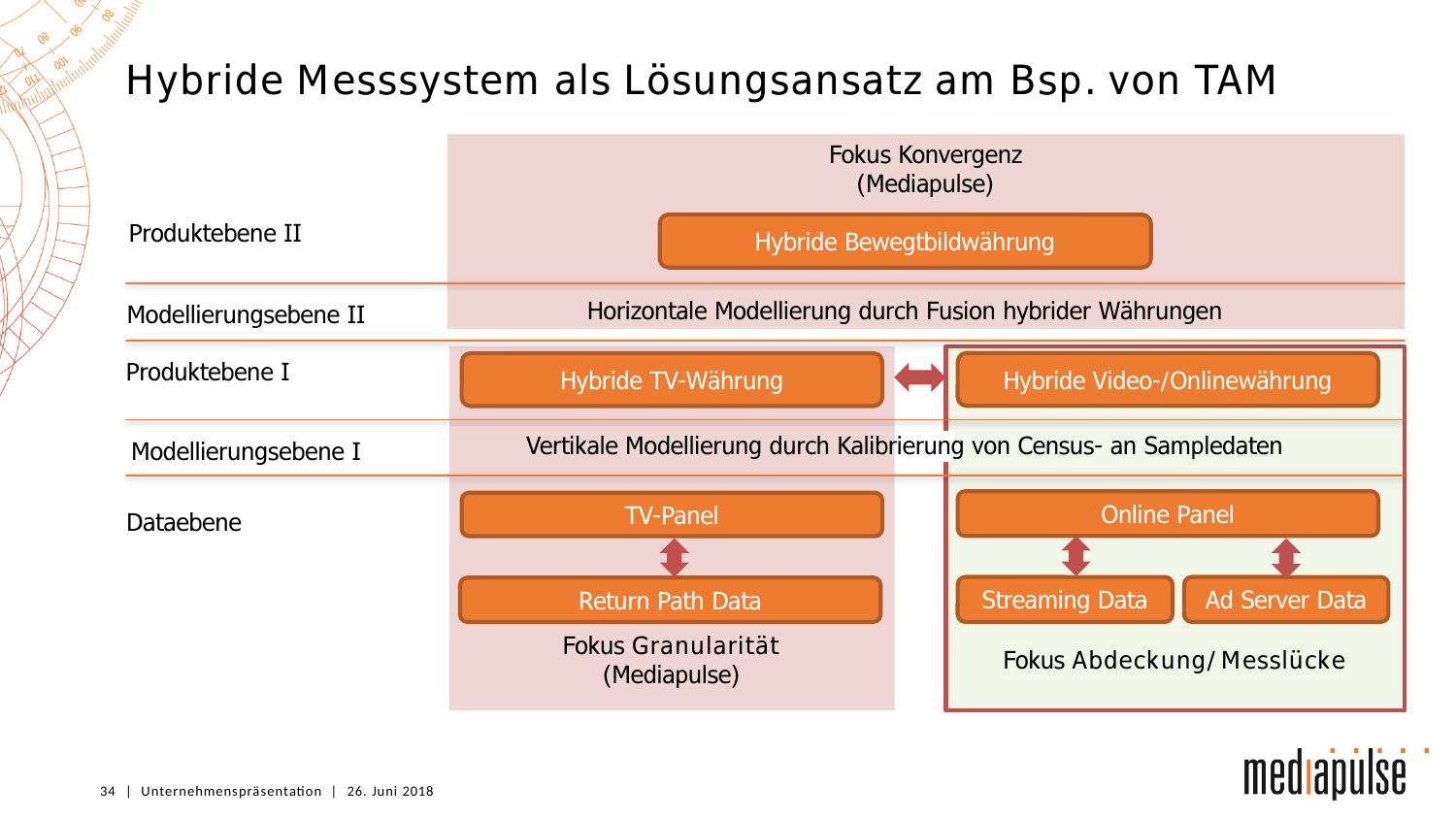

# Hybride Messsystem als Lösungsansatz am Bsp. von TAM
Fokus Konvergenz
(Mediapulse)
Hybride Bewegtbildwährung
Produktebene II
Horizontale Modellierung durch Fusion hybrider Währungen
Modellierungsebene II

Fokus Granularität
(Mediapulse)

Fokus Abdeckung/Messlücke

Hybride Video-/Onlinewährung
Hybride TV-Währung
Produktebene I
Vertikale Modellierung durch Kalibrierung von Census- an Sampledaten

Modellierungsebene I
Online Panel
TV-Panel
Dataebene

Streaming Data
Ad Server Data
Return Path Data